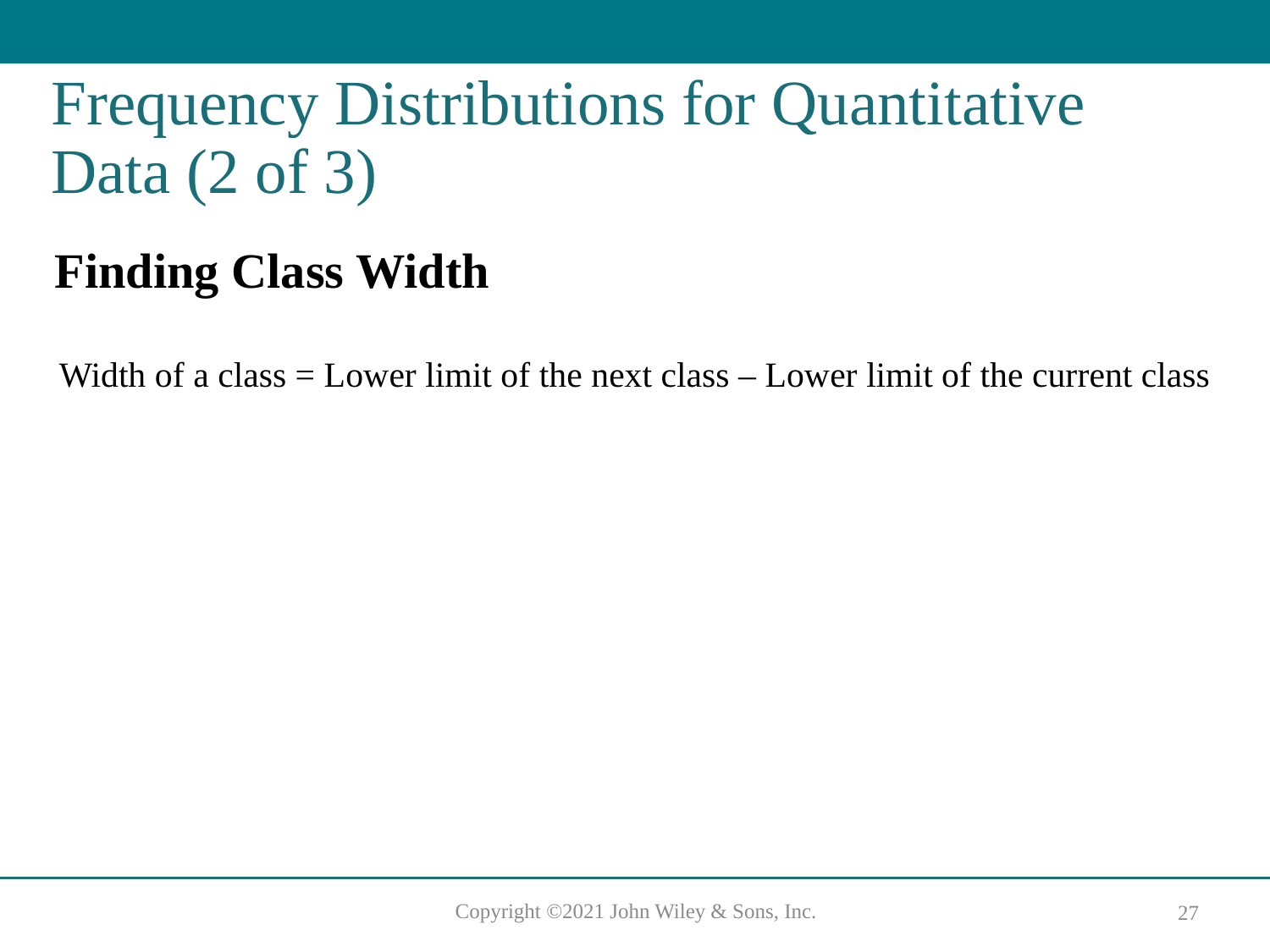

# Frequency Distributions for Quantitative Data (2 of 3)
Finding Class Width
Width of a class = Lower limit of the next class – Lower limit of the current class